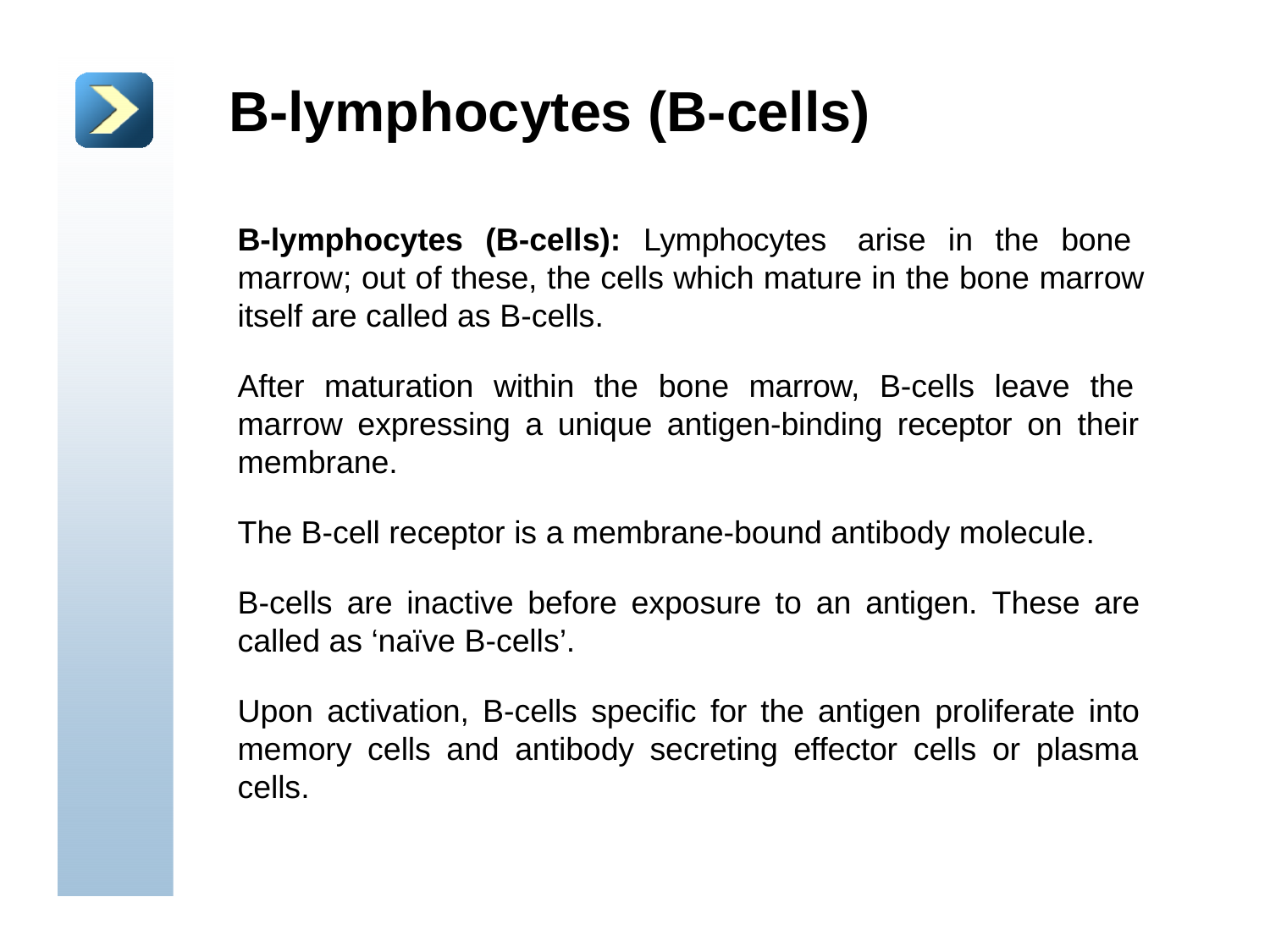

# B-lymphocytes (B-cells)
B-lymphocytes (B-cells): Lymphocytes arise in the bone  marrow; out of these, the cells which mature in the bone marrow  itself are called as B-cells.

After maturation within the bone marrow, B-cells leave the  marrow expressing a unique antigen-binding receptor on their  membrane.

The B-cell receptor is a membrane-bound antibody molecule.

B-cells are inactive before exposure to an antigen. These are  called as ‘naïve B-cells’.

Upon activation, B-cells specific for the antigen proliferate into  memory cells and antibody secreting effector cells or plasma  cells.